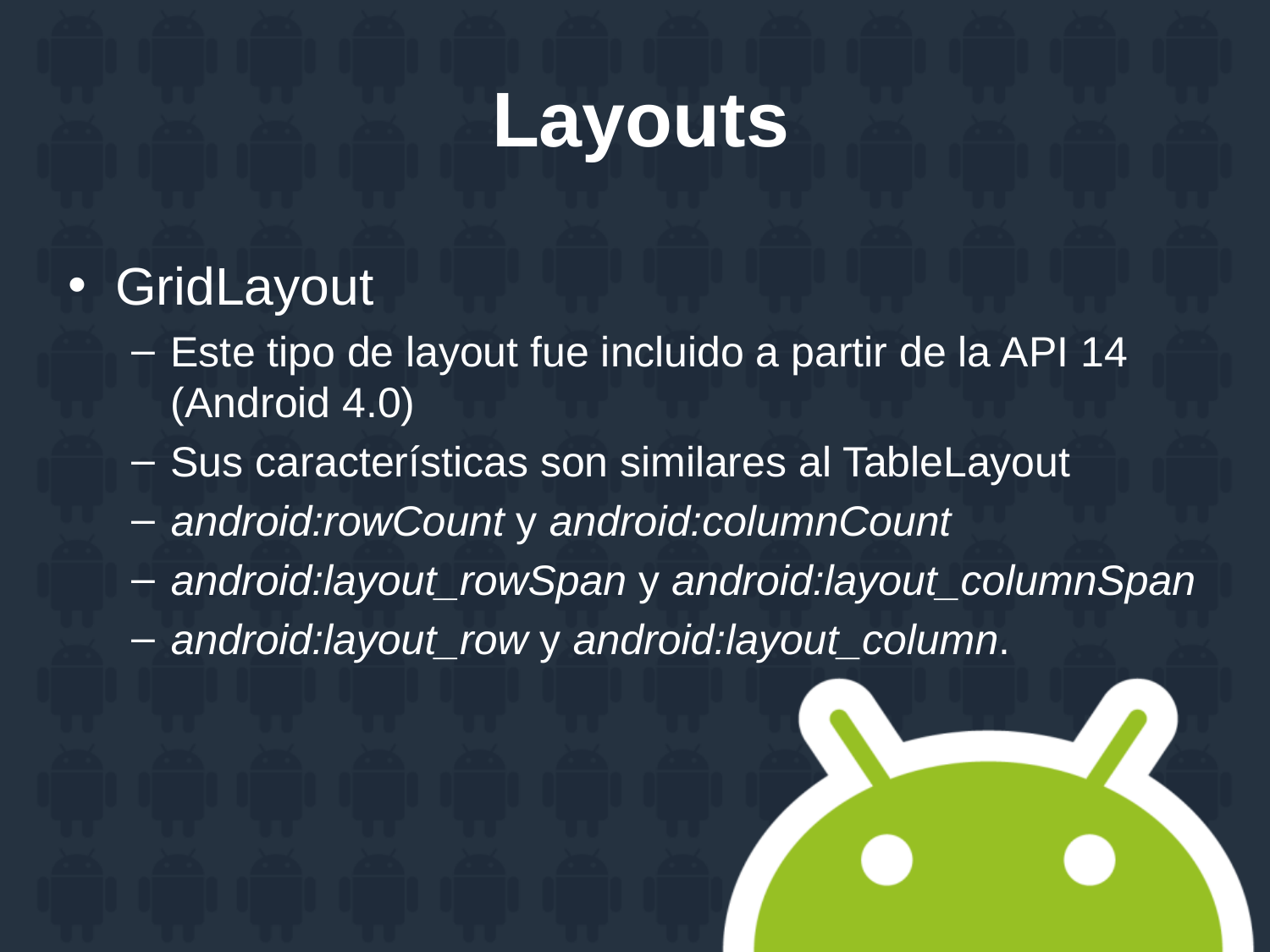

# Layouts
GridLayout
Este tipo de layout fue incluido a partir de la API 14 (Android 4.0)
Sus características son similares al TableLayout
android:rowCount y android:columnCount
android:layout_rowSpan y android:layout_columnSpan
android:layout_row y android:layout_column.